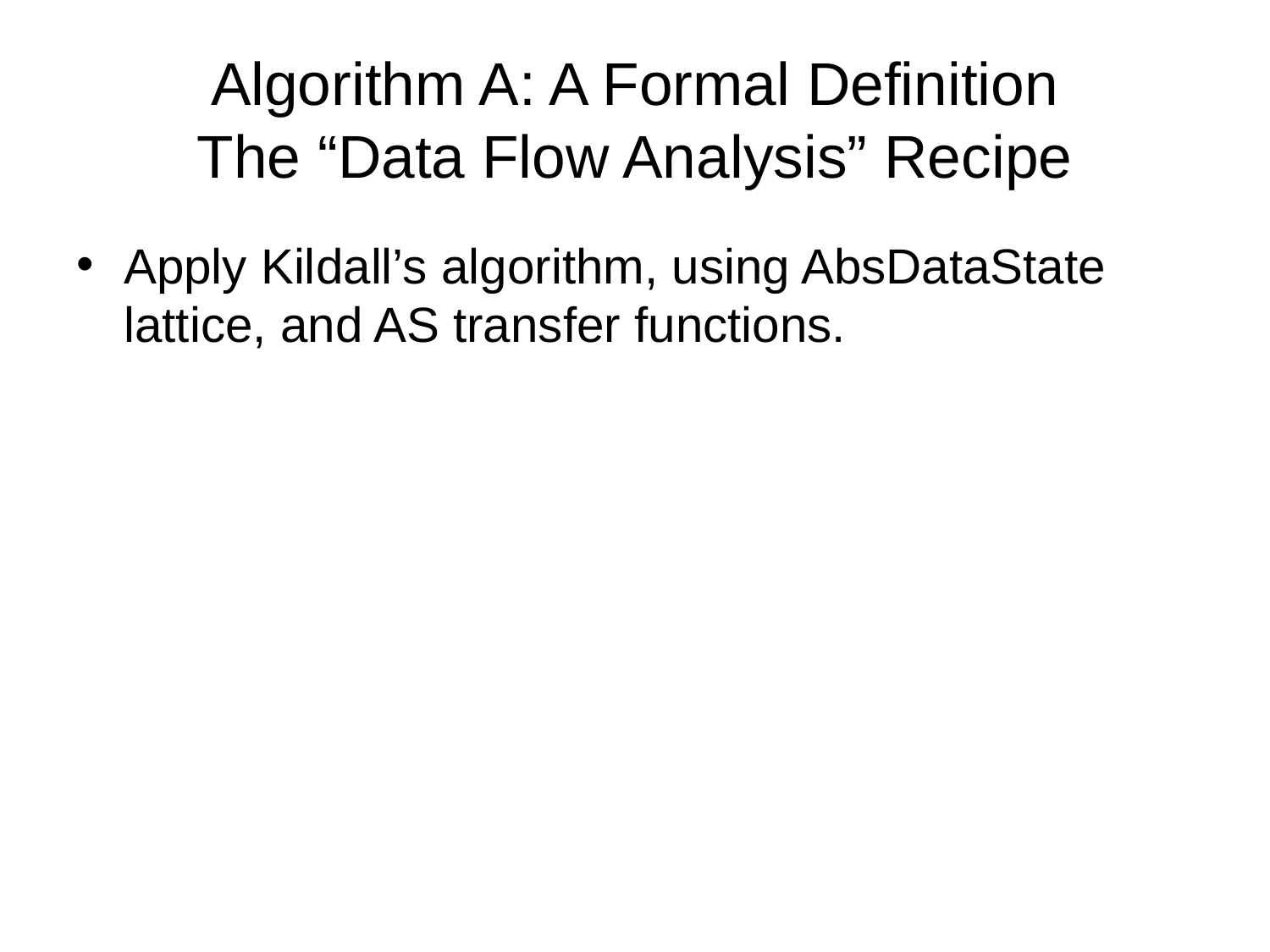

# Algorithm A: A Formal Definition The “Data Flow Analysis” Recipe
Apply Kildall’s algorithm, using AbsDataState lattice, and AS transfer functions.